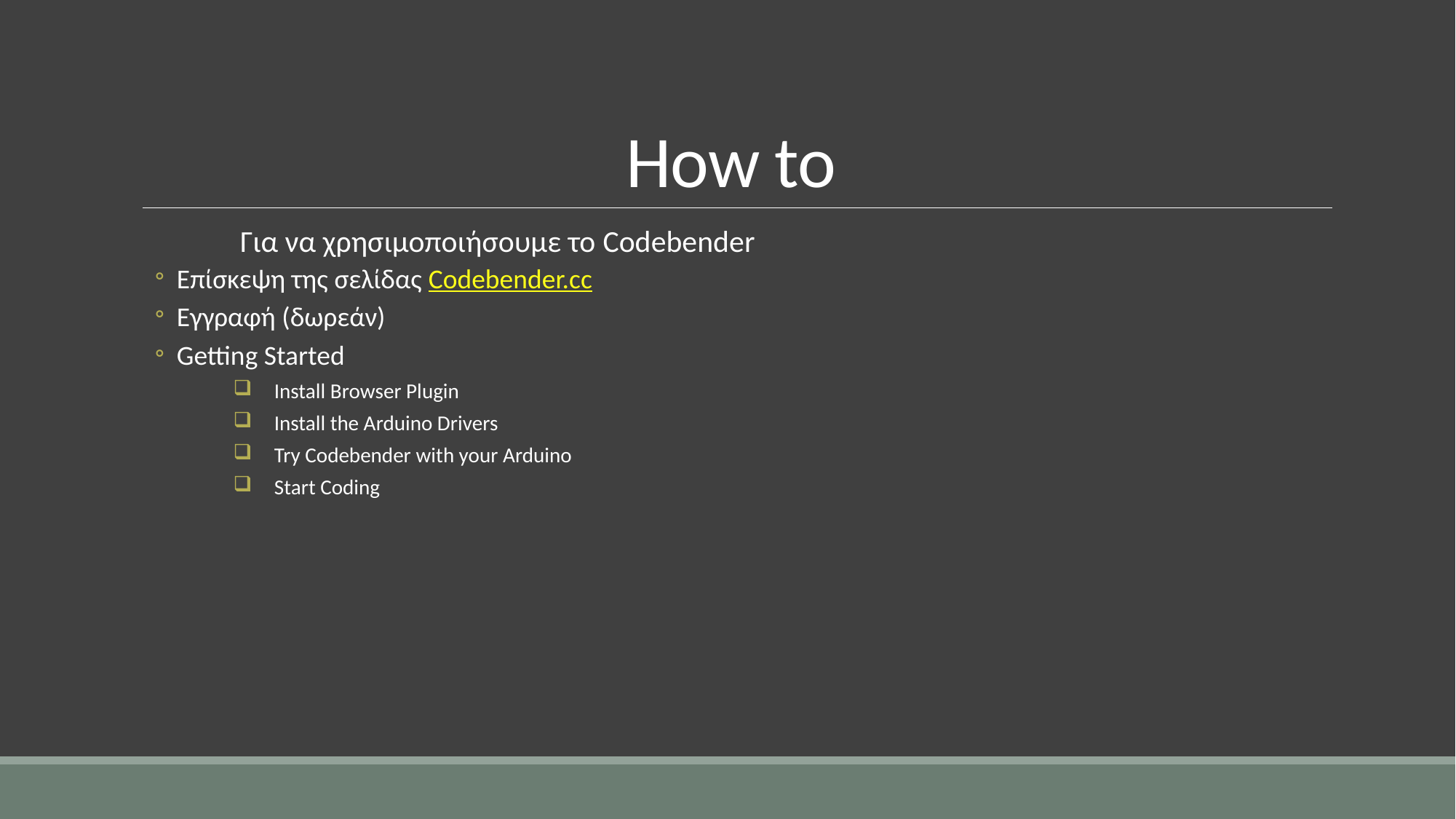

# How to
	Για να χρησιμοποιήσουμε το Codebender
Eπίσκεψη της σελίδας Codebender.cc
Εγγραφή (δωρεάν)
Getting Started
Install Browser Plugin
Install the Arduino Drivers
Try Codebender with your Arduino
Start Coding